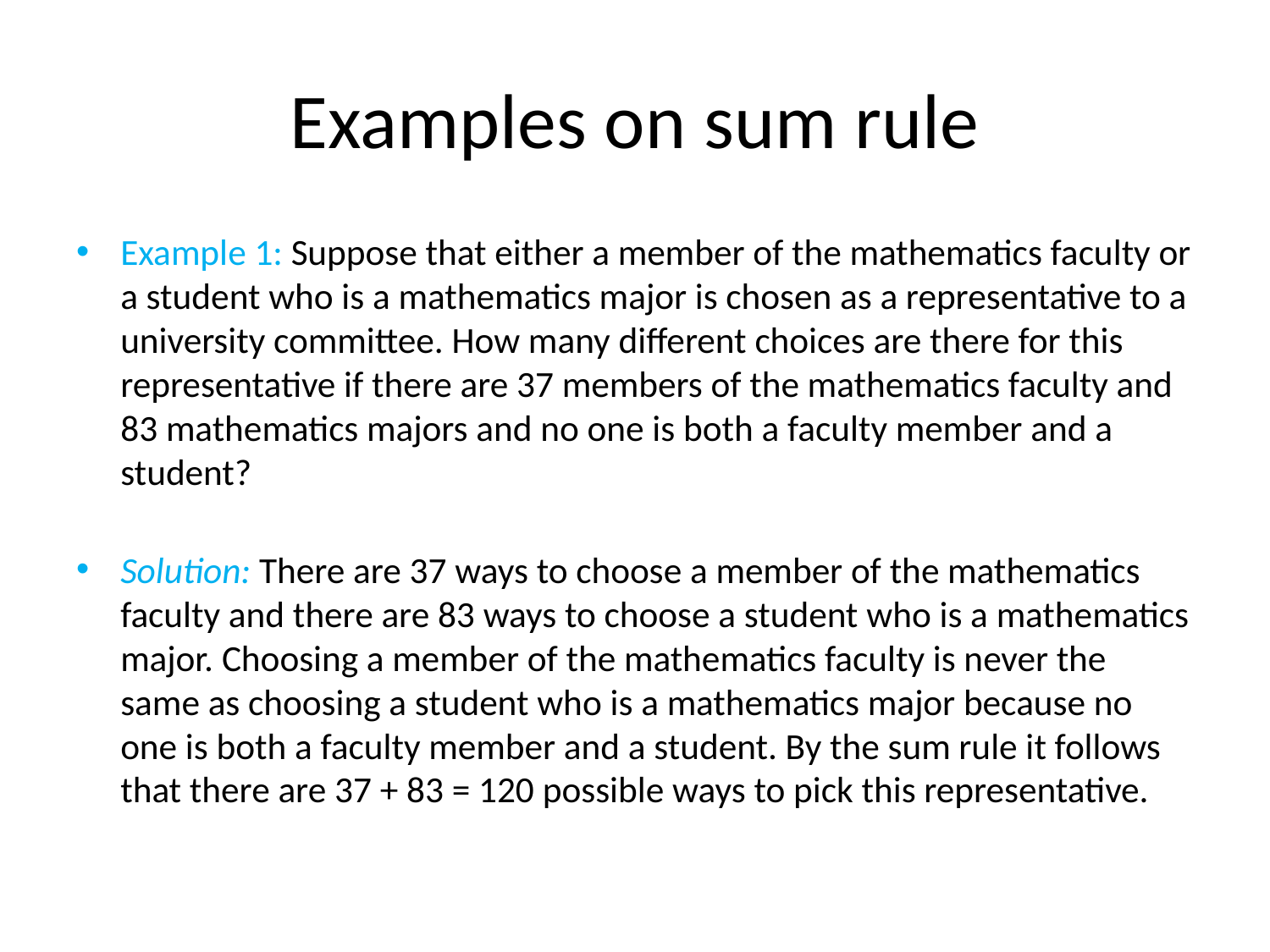

# Examples on sum rule
Example 1: Suppose that either a member of the mathematics faculty or a student who is a mathematics major is chosen as a representative to a university committee. How many different choices are there for this representative if there are 37 members of the mathematics faculty and 83 mathematics majors and no one is both a faculty member and a student?

Solution: There are 37 ways to choose a member of the mathematics faculty and there are 83 ways to choose a student who is a mathematics major. Choosing a member of the mathematics faculty is never the same as choosing a student who is a mathematics major because no one is both a faculty member and a student. By the sum rule it follows that there are 37 + 83 = 120 possible ways to pick this representative.